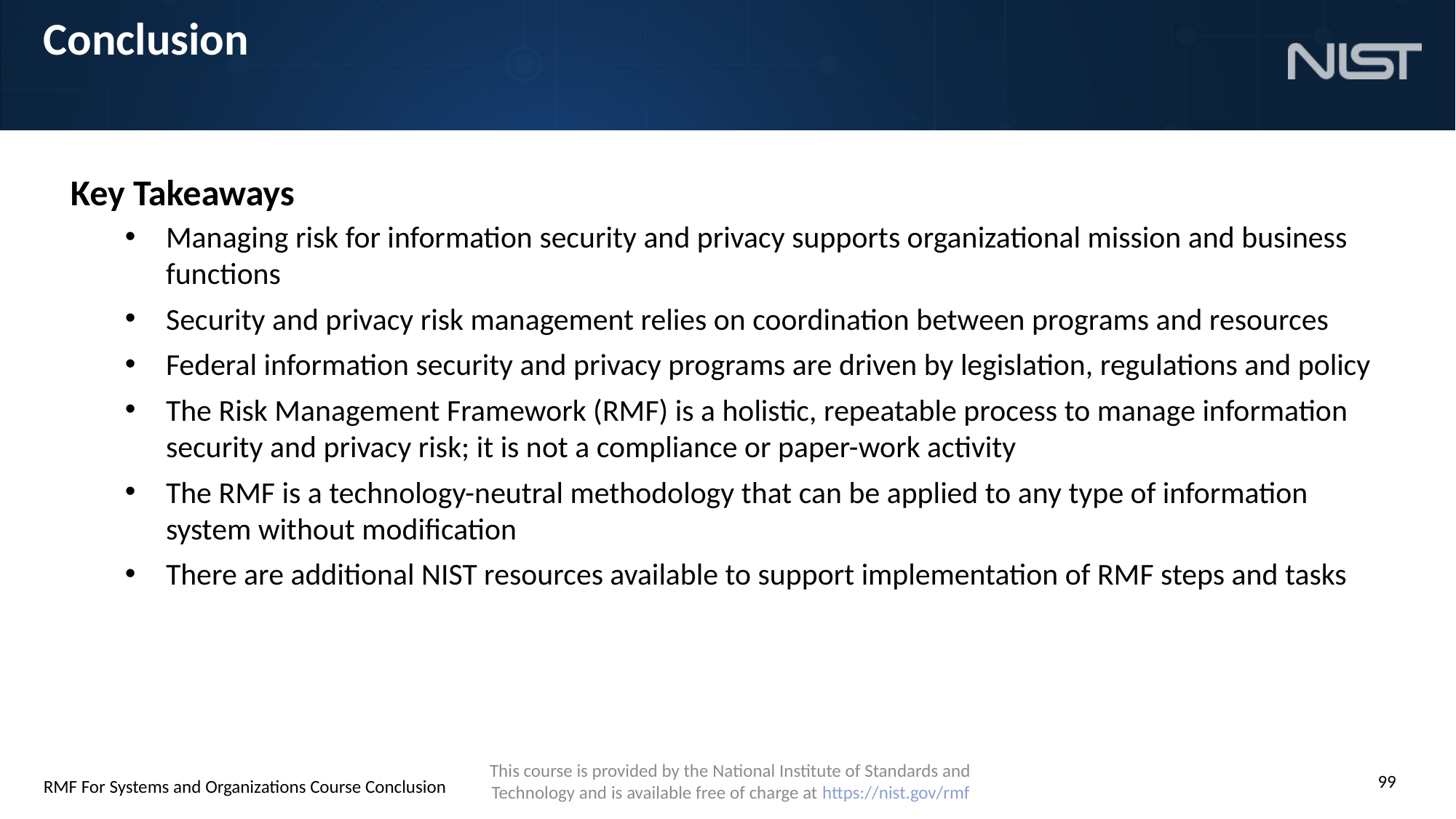

# Conclusion
Key Takeaways
Managing risk for information security and privacy supports organizational mission and business functions
Security and privacy risk management relies on coordination between programs and resources
Federal information security and privacy programs are driven by legislation, regulations and policy
The Risk Management Framework (RMF) is a holistic, repeatable process to manage information security and privacy risk; it is not a compliance or paper-work activity
The RMF is a technology-neutral methodology that can be applied to any type of information system without modification
There are additional NIST resources available to support implementation of RMF steps and tasks

RMF For Systems and Organizations Course Conclusion
99